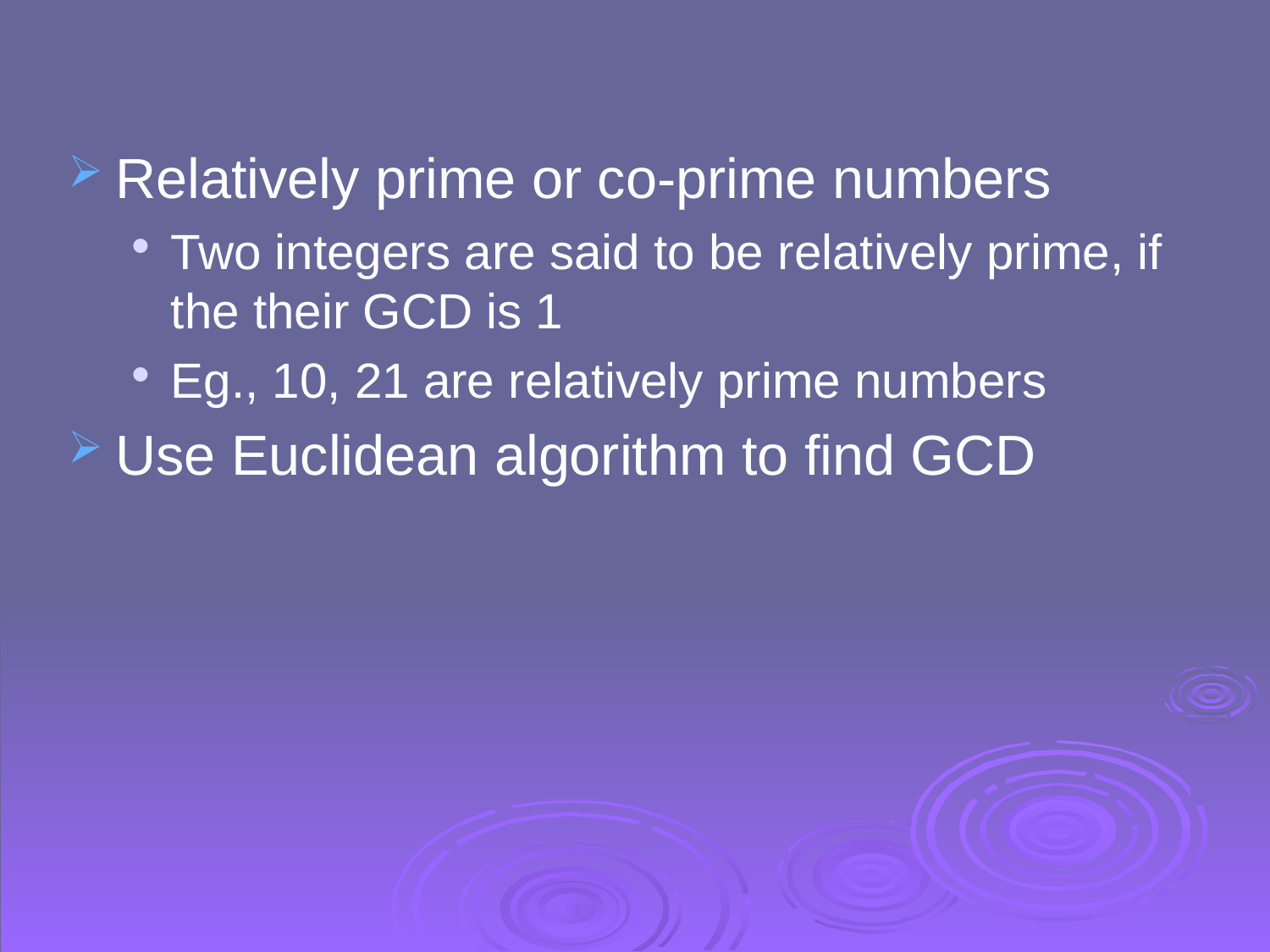

Relatively prime or co-prime numbers
Two integers are said to be relatively prime, if the their GCD is 1
Eg., 10, 21 are relatively prime numbers
Use Euclidean algorithm to find GCD